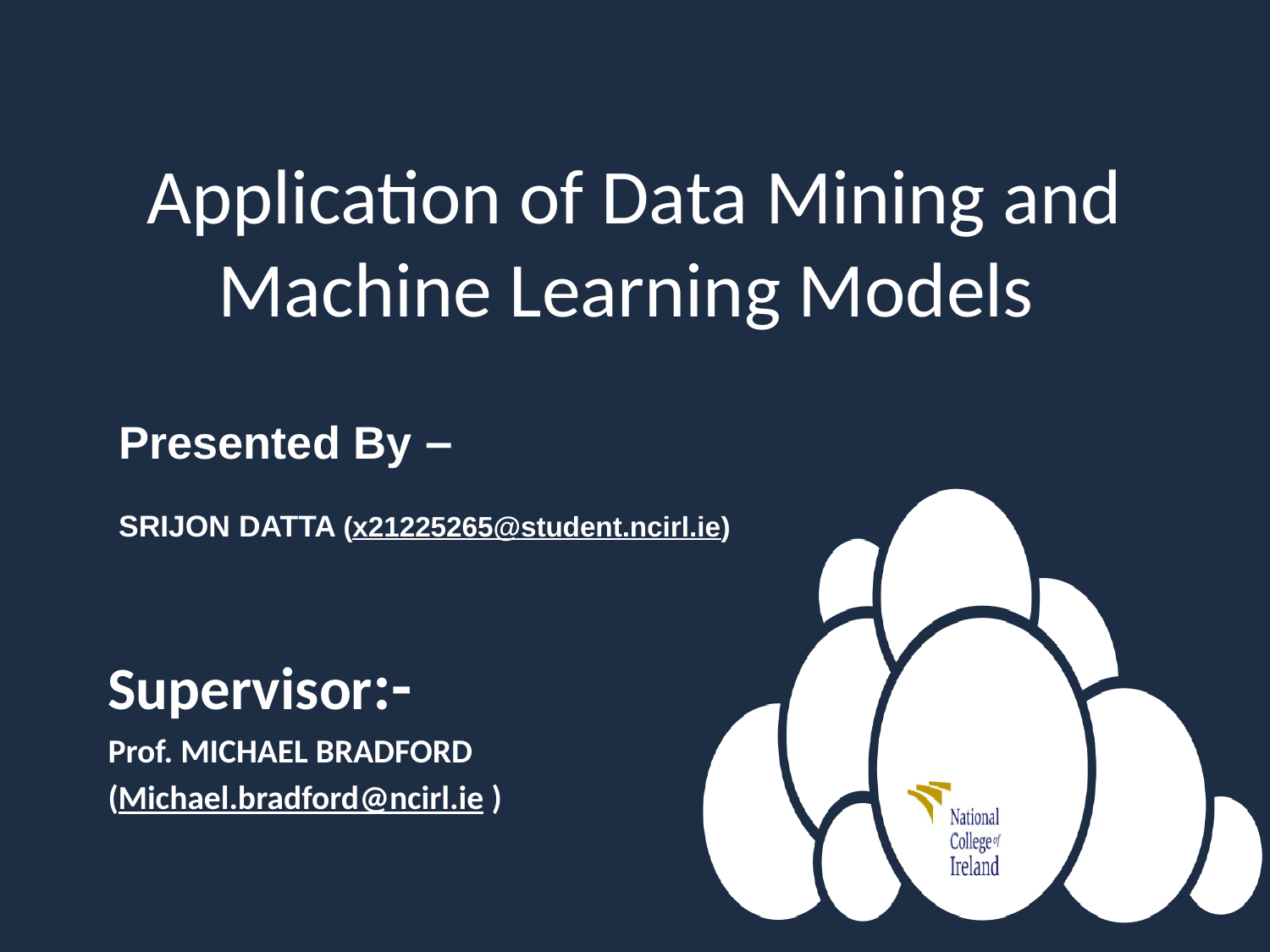

# Application of Data Mining and Machine Learning Models
Presented By –

SRIJON DATTA (x21225265@student.ncirl.ie)
Supervisor:-
Prof. MICHAEL BRADFORD
(Michael.bradford@ncirl.ie )